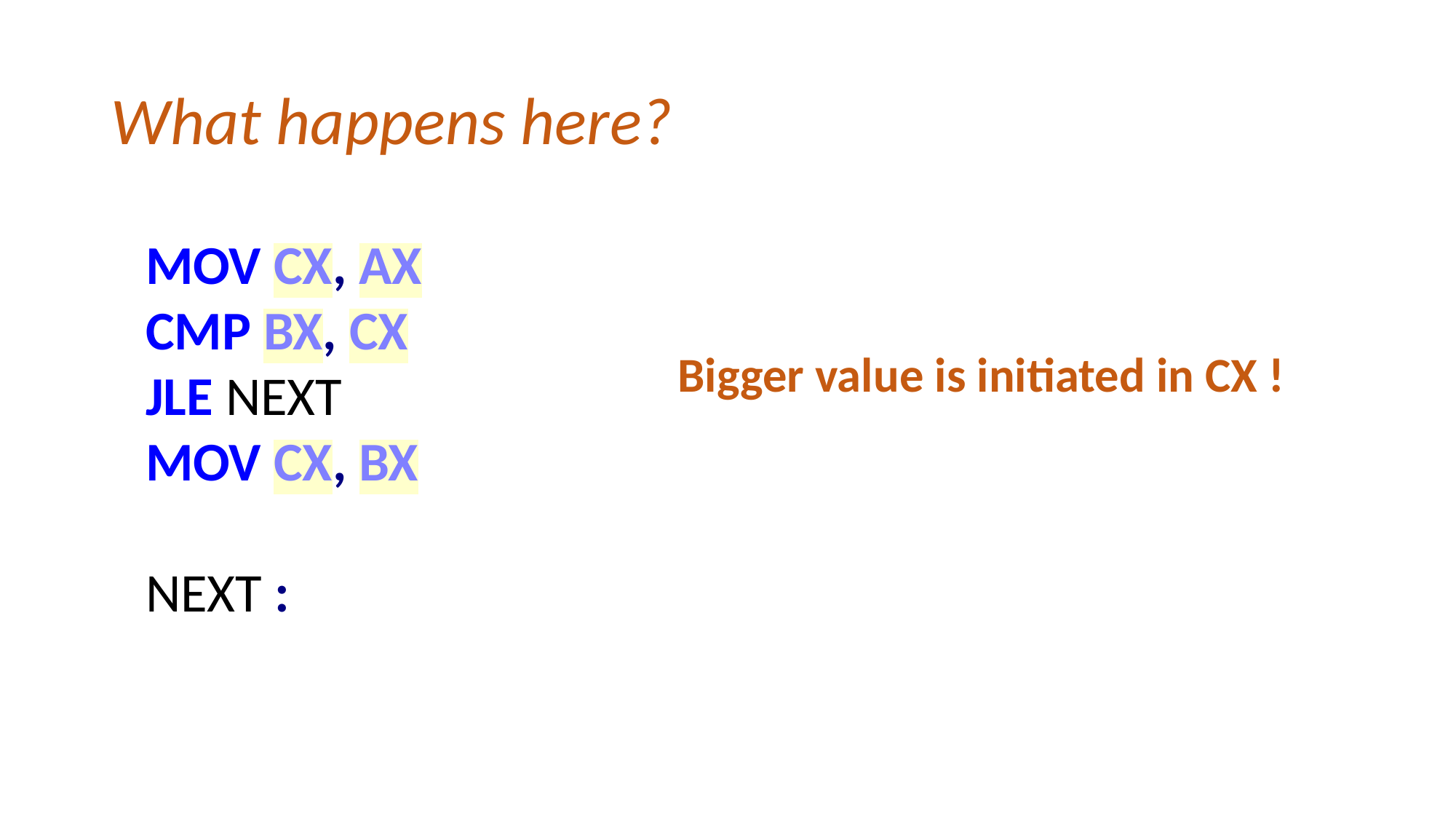

# What happens here?
MOV CX, AX
CMP BX, CX
JLE NEXT
MOV CX, BX

NEXT :
Bigger value is initiated in CX !